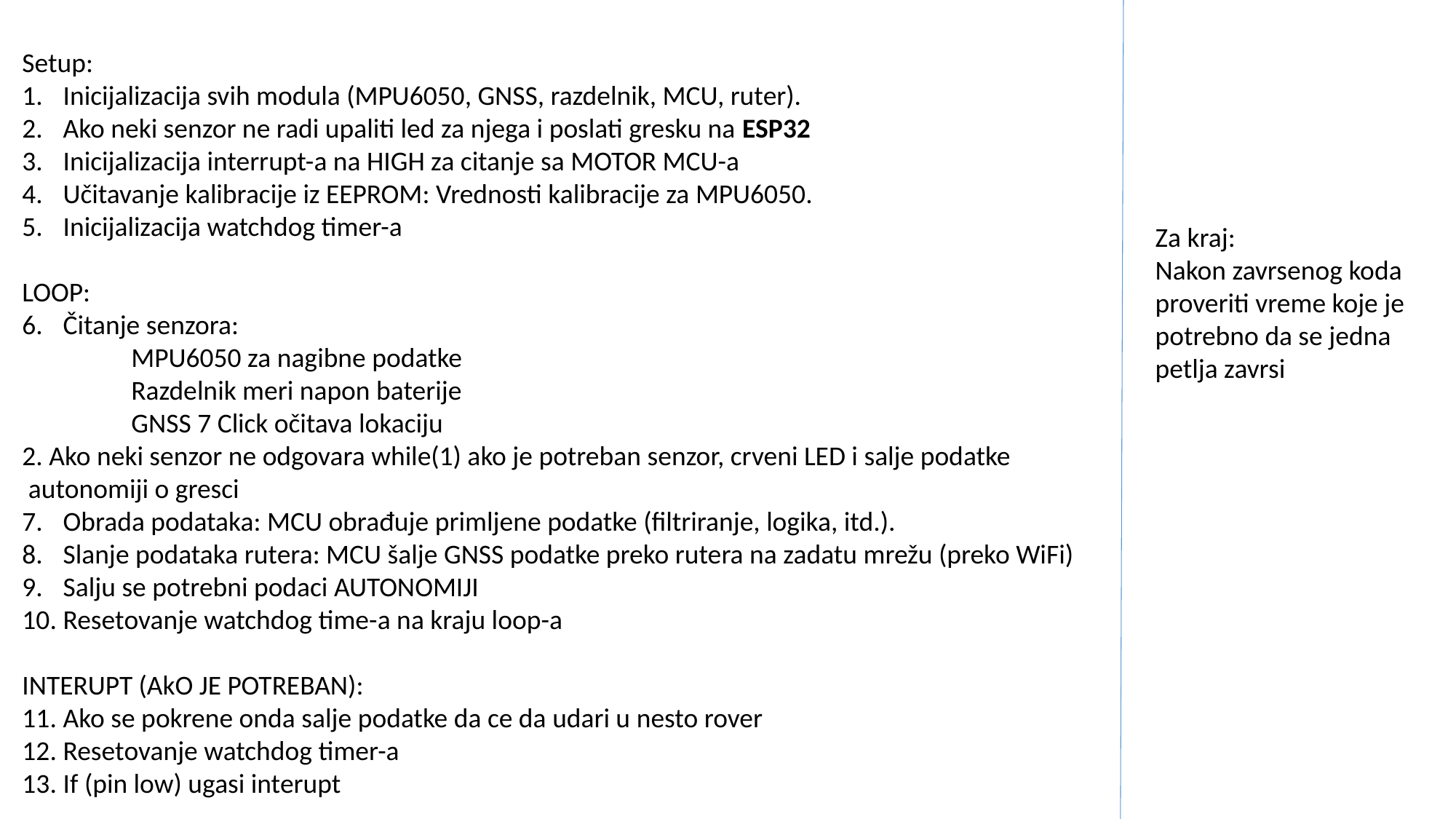

Setup:
Inicijalizacija svih modula (MPU6050, GNSS, razdelnik, MCU, ruter).
Ako neki senzor ne radi upaliti led za njega i poslati gresku na ESP32
Inicijalizacija interrupt-a na HIGH za citanje sa MOTOR MCU-a
Učitavanje kalibracije iz EEPROM: Vrednosti kalibracije za MPU6050.
Inicijalizacija watchdog timer-a

LOOP:
Čitanje senzora:
	MPU6050 za nagibne podatke
	Razdelnik meri napon baterije
	GNSS 7 Click očitava lokaciju
2. Ako neki senzor ne odgovara while(1) ako je potreban senzor, crveni LED i salje podatke
 autonomiji o gresci
Obrada podataka: MCU obrađuje primljene podatke (filtriranje, logika, itd.).
Slanje podataka rutera: MCU šalje GNSS podatke preko rutera na zadatu mrežu (preko WiFi)
Salju se potrebni podaci AUTONOMIJI
Resetovanje watchdog time-a na kraju loop-a

INTERUPT (AkO JE POTREBAN):
Ako se pokrene onda salje podatke da ce da udari u nesto rover
Resetovanje watchdog timer-a
If (pin low) ugasi interupt
Za kraj:
Nakon zavrsenog koda proveriti vreme koje je potrebno da se jedna petlja zavrsi